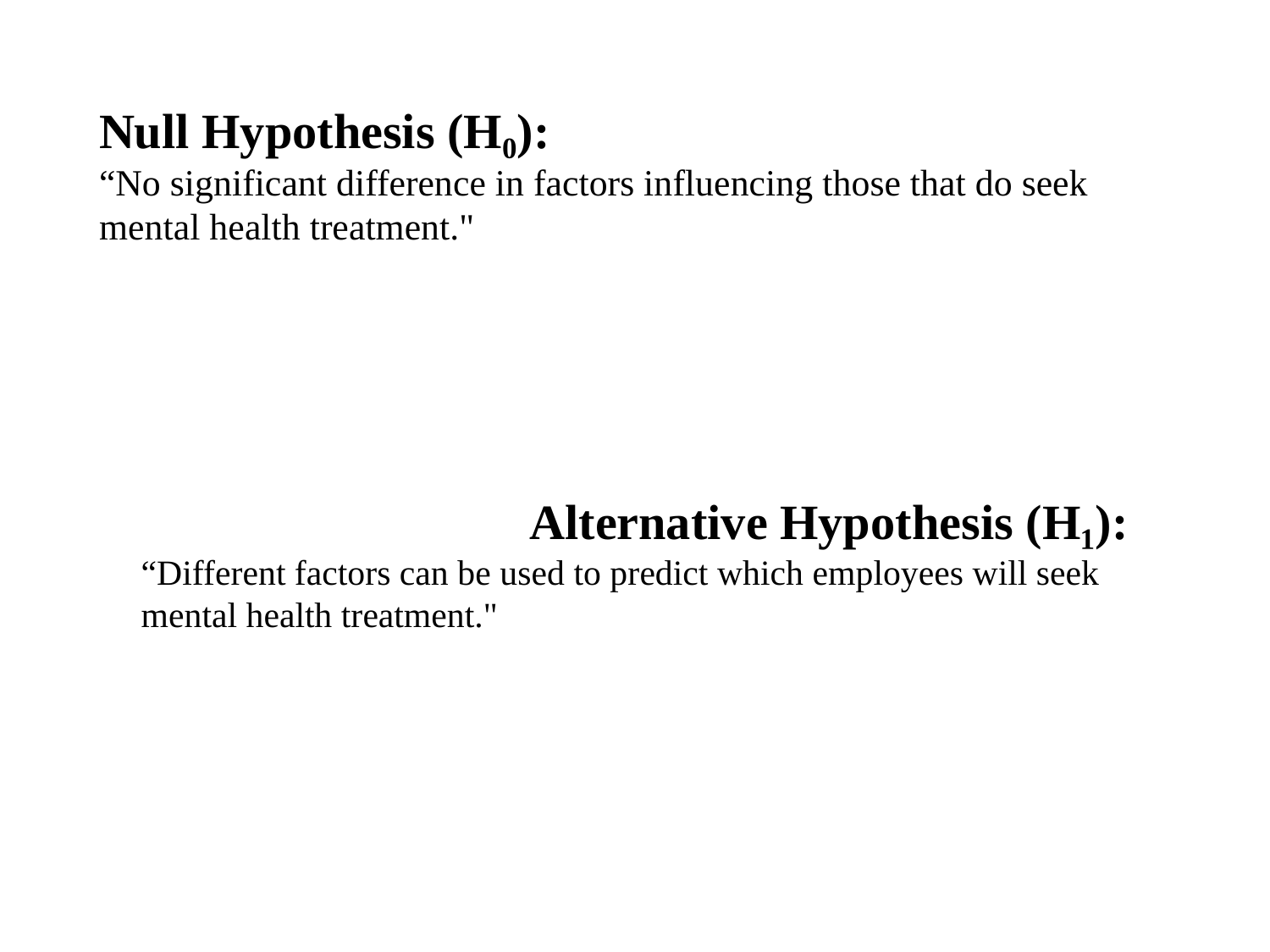

Null Hypothesis (H₀):
“No significant difference in factors influencing those that do seek mental health treatment."

Alternative Hypothesis (H₁):
“Different factors can be used to predict which employees will seek mental health treatment."